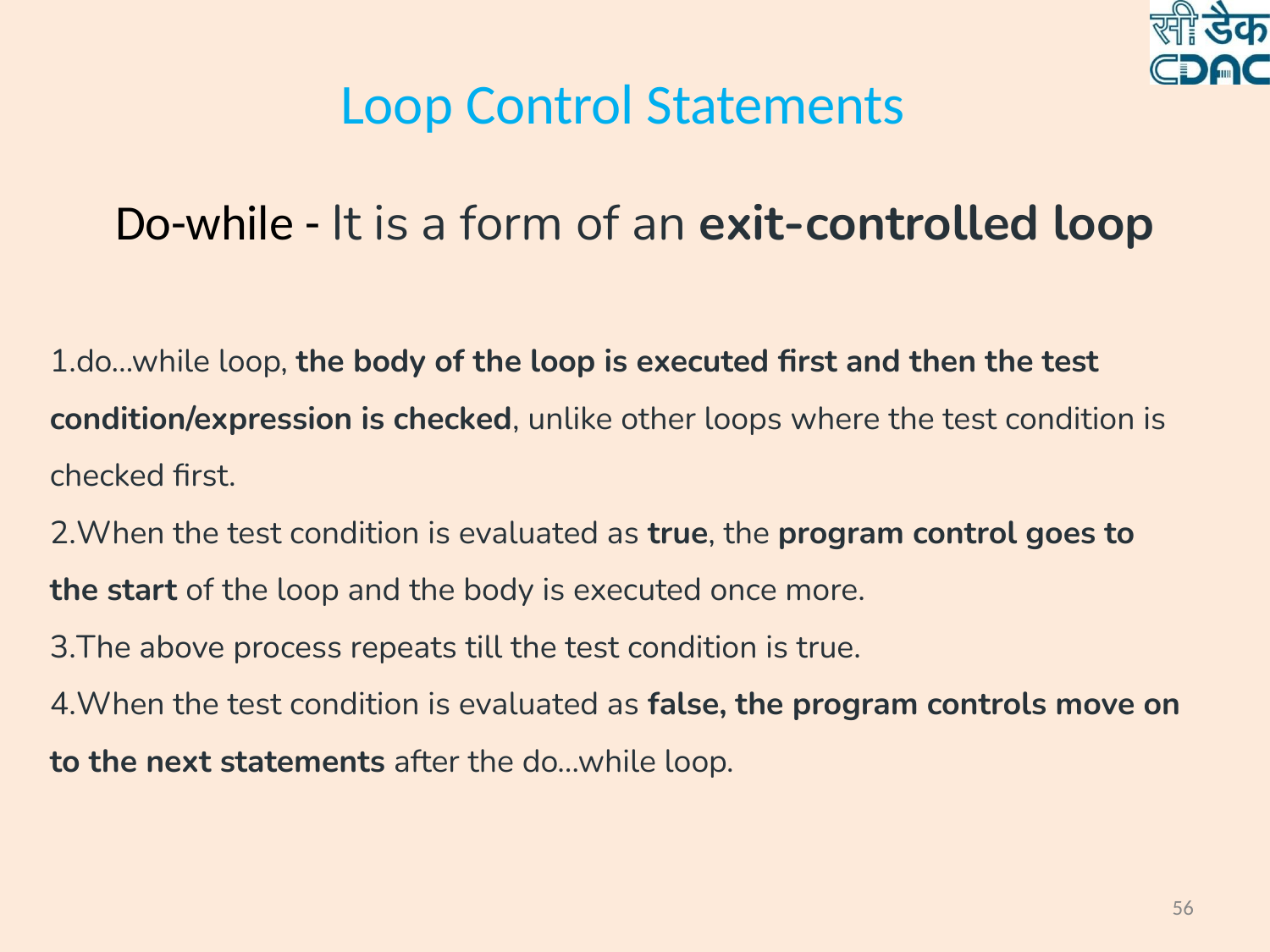

# Loop Control Statements
Do-while - It is a form of an exit-controlled loop

do…while loop, the body of the loop is executed first and then the test condition/expression is checked, unlike other loops where the test condition is checked first.
When the test condition is evaluated as true, the program control goes to the start of the loop and the body is executed once more.
The above process repeats till the test condition is true.
When the test condition is evaluated as false, the program controls move on to the next statements after the do…while loop.

56